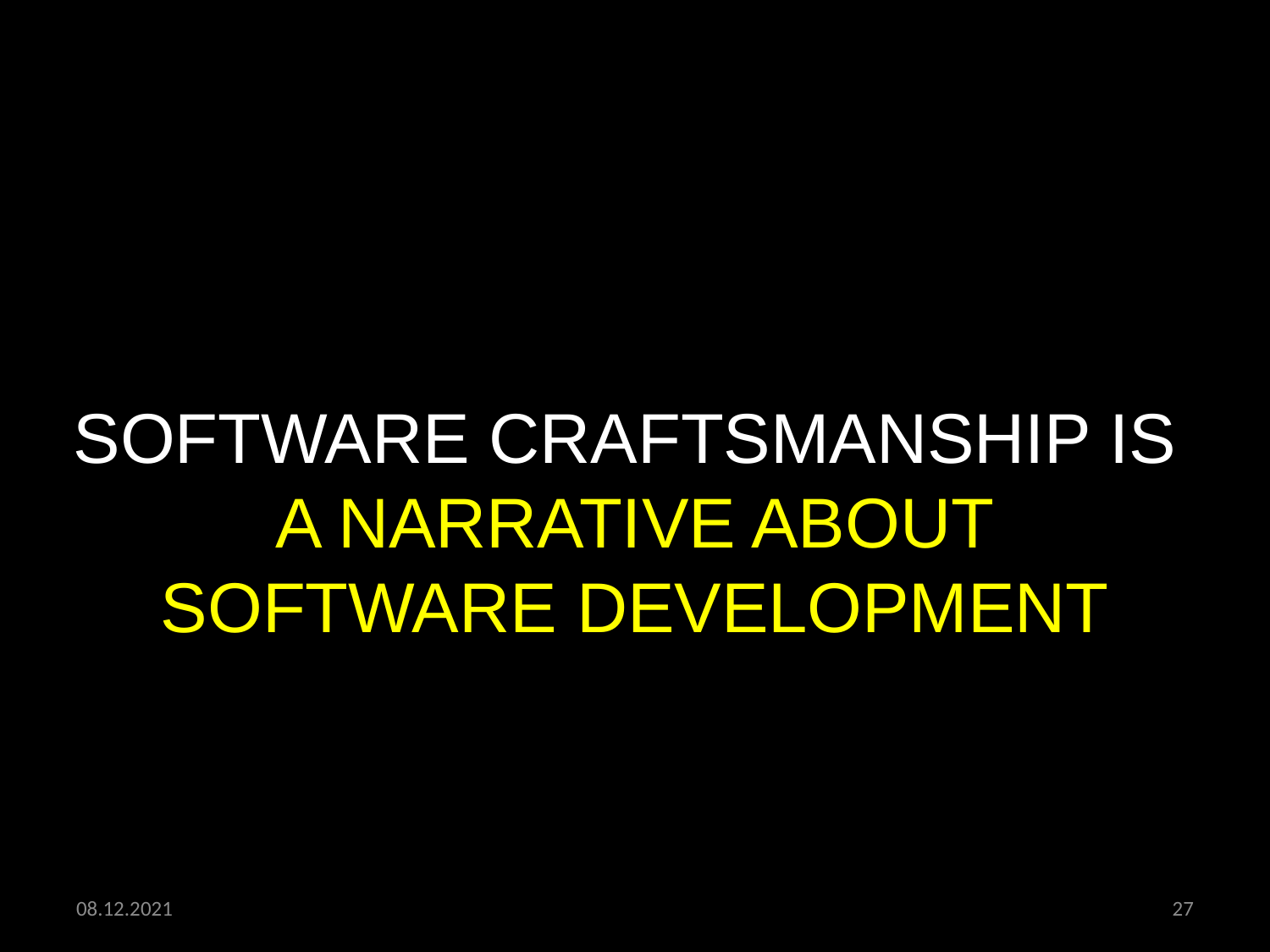

SOFTWARE CRAFTSMANSHIP IS
A NARRATIVE ABOUT
SOFTWARE DEVELOPMENT
08.12.2021
27